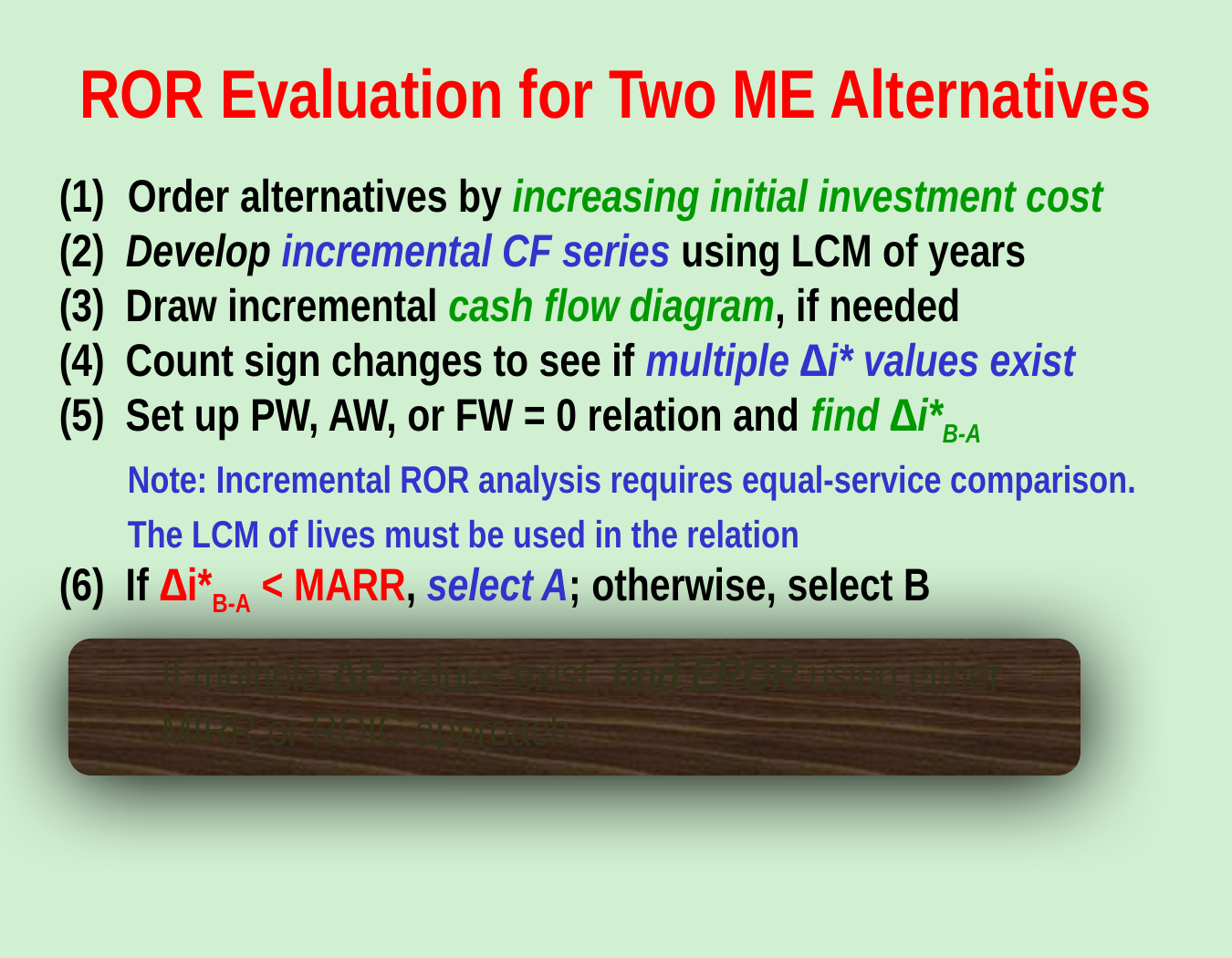

ROR Evaluation for Two ME Alternatives
Order alternatives by increasing initial investment cost
(2)  Develop incremental CF series using LCM of years
(3)  Draw incremental cash flow diagram, if needed
(4)  Count sign changes to see if multiple ∆i* values exist
(5)  Set up PW, AW, or FW = 0 relation and find ∆i*B-A
	Note: Incremental ROR analysis requires equal-service comparison. The LCM of lives must be used in the relation
(6)  If ∆i*B-A < MARR, select A; otherwise, select B

If multiple ∆i* values exist, find EROR using either
MIRR or ROIC approach.